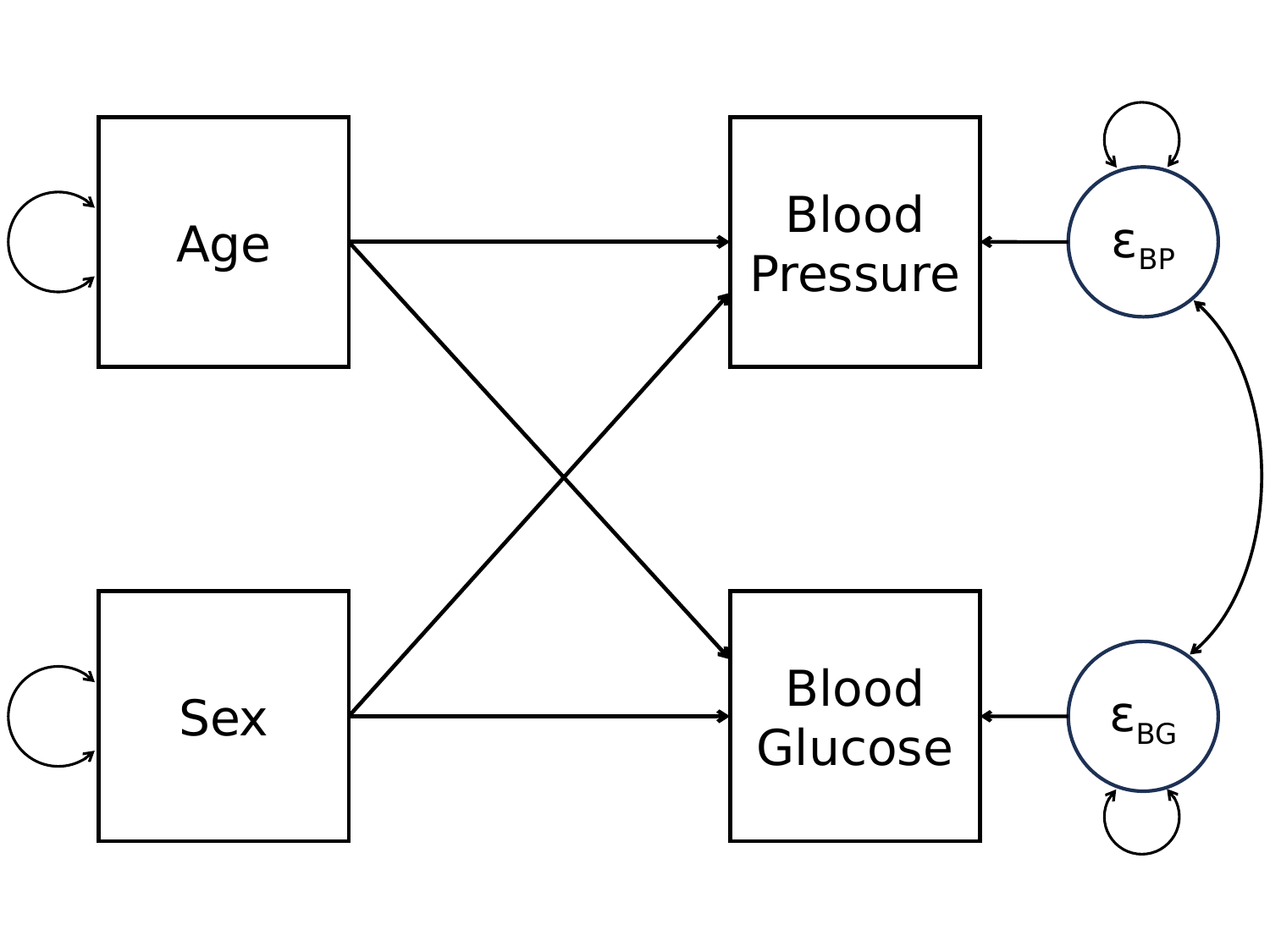

Age

Sex

Blood Pressure
εBP

Blood Glucose
εBG